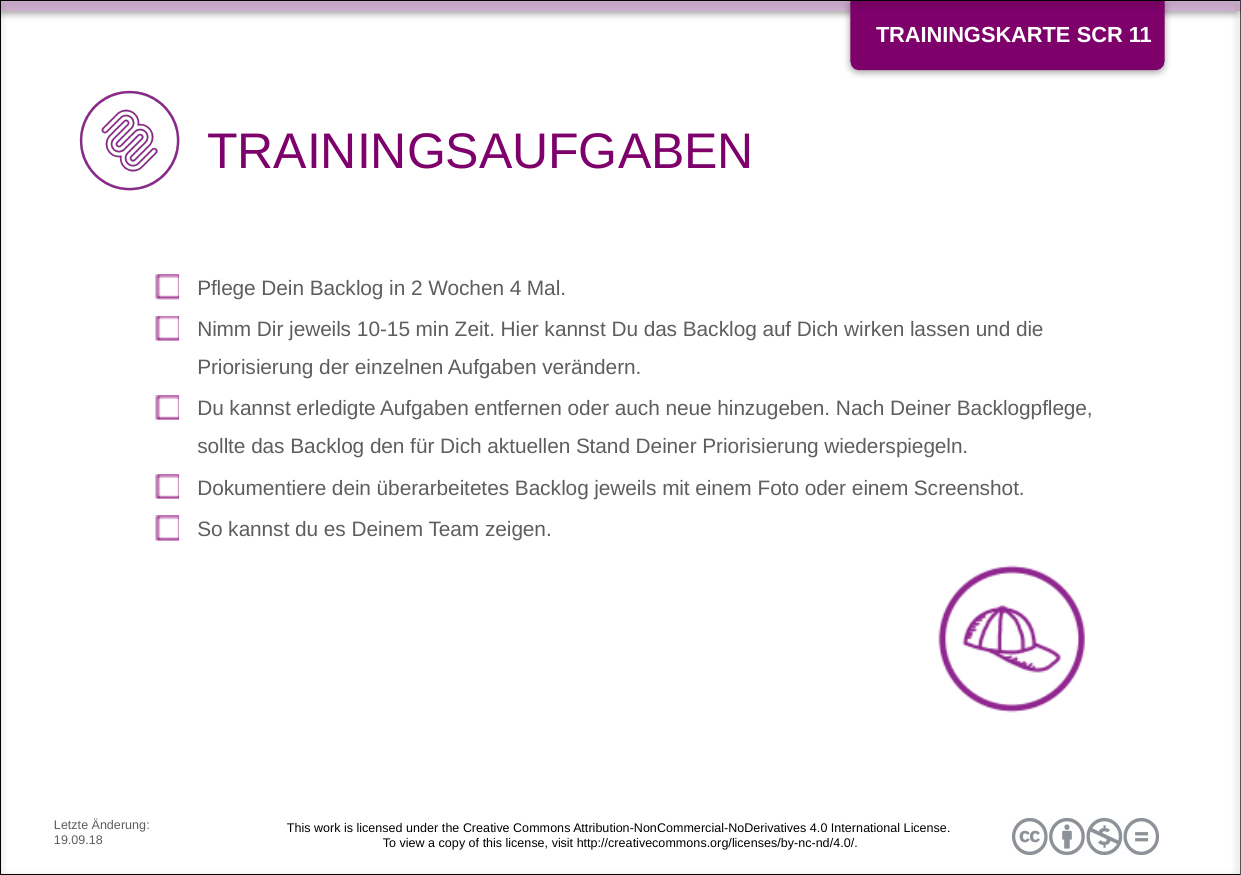

Pflege Dein Backlog in 2 Wochen 4 Mal.
Nimm Dir jeweils 10-15 min Zeit. Hier kannst Du das Backlog auf Dich wirken lassen und die Priorisierung der einzelnen Aufgaben verändern.
Du kannst erledigte Aufgaben entfernen oder auch neue hinzugeben. Nach Deiner Backlogpflege, sollte das Backlog den für Dich aktuellen Stand Deiner Priorisierung wiederspiegeln.
Dokumentiere dein überarbeitetes Backlog jeweils mit einem Foto oder einem Screenshot.
So kannst du es Deinem Team zeigen.